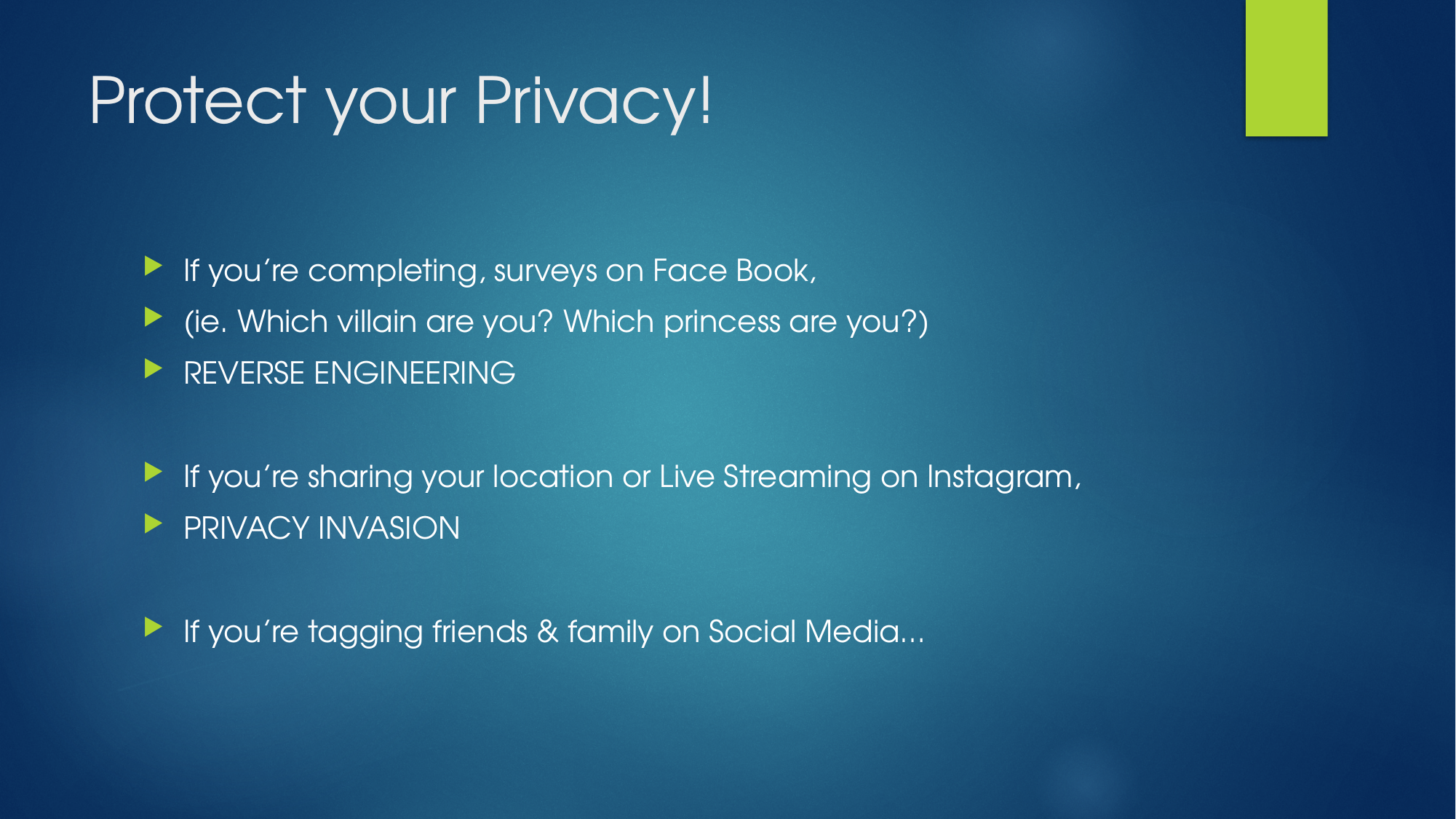

# Protect your Privacy!
If you’re completing, surveys on Face Book,
(ie. Which villain are you? Which princess are you?)
REVERSE ENGINEERING

If you’re sharing your location or Live Streaming on Instagram,
PRIVACY INVASION

If you’re tagging friends & family on Social Media…